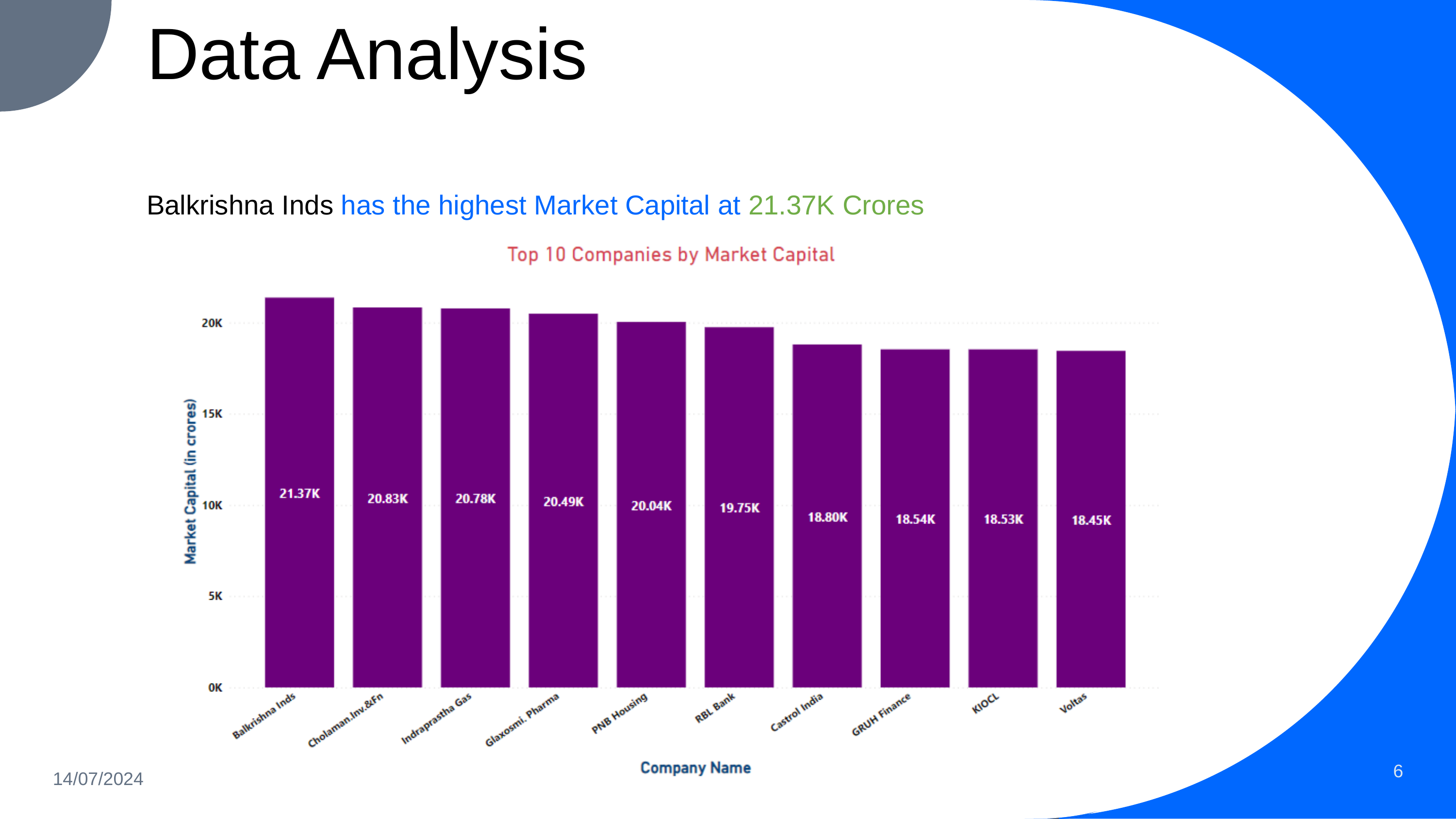

Data Analysis
Balkrishna Inds has the highest Market Capital at 21.37K Crores

6
14/07/2024